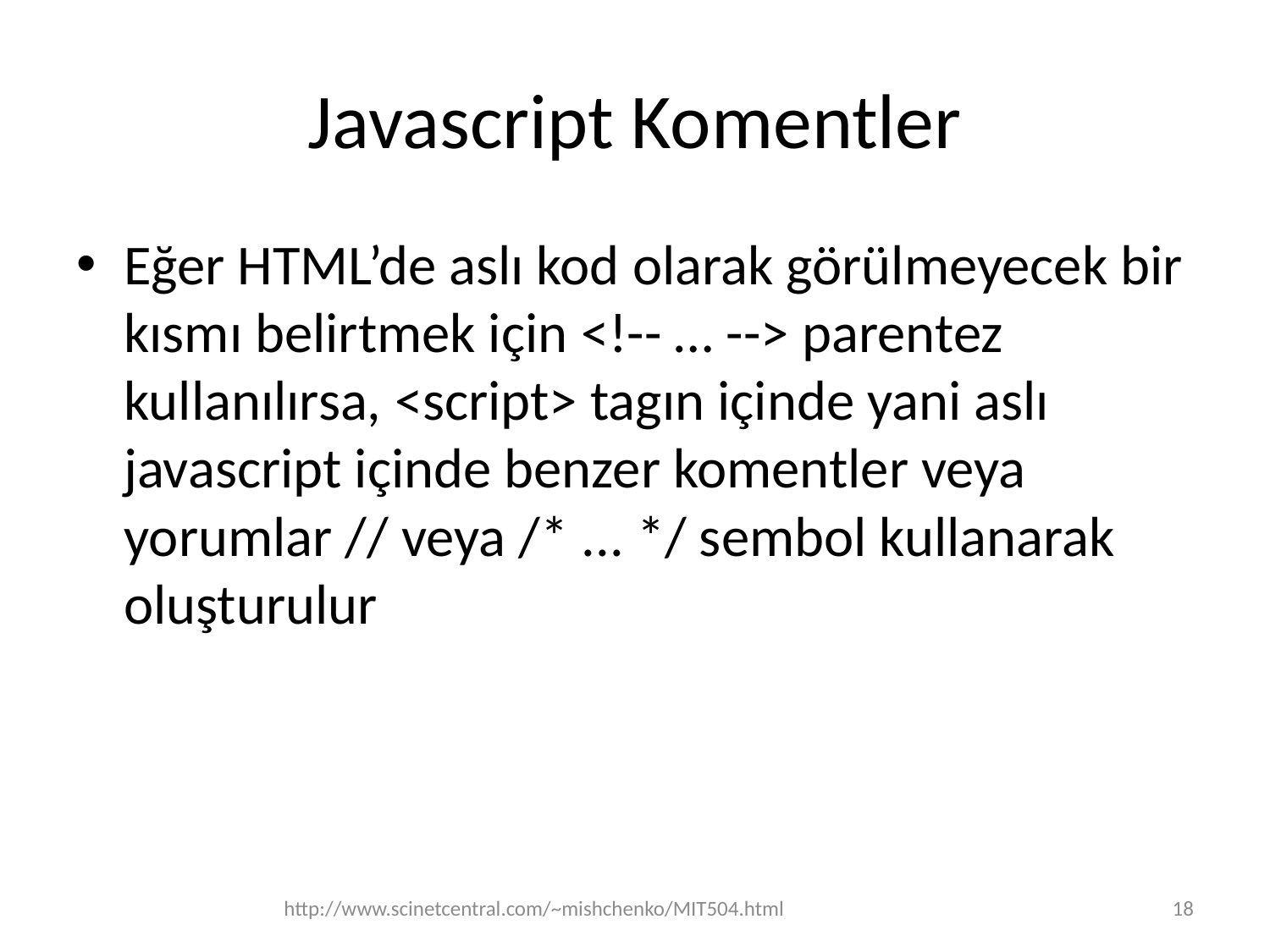

# Javascript Komentler
Eğer HTML’de aslı kod olarak görülmeyecek bir kısmı belirtmek için <!-- … --> parentez kullanılırsa, <script> tagın içinde yani aslı javascript içinde benzer komentler veya yorumlar // veya /* ... */ sembol kullanarak oluşturulur
http://www.scinetcentral.com/~mishchenko/MIT504.html
18